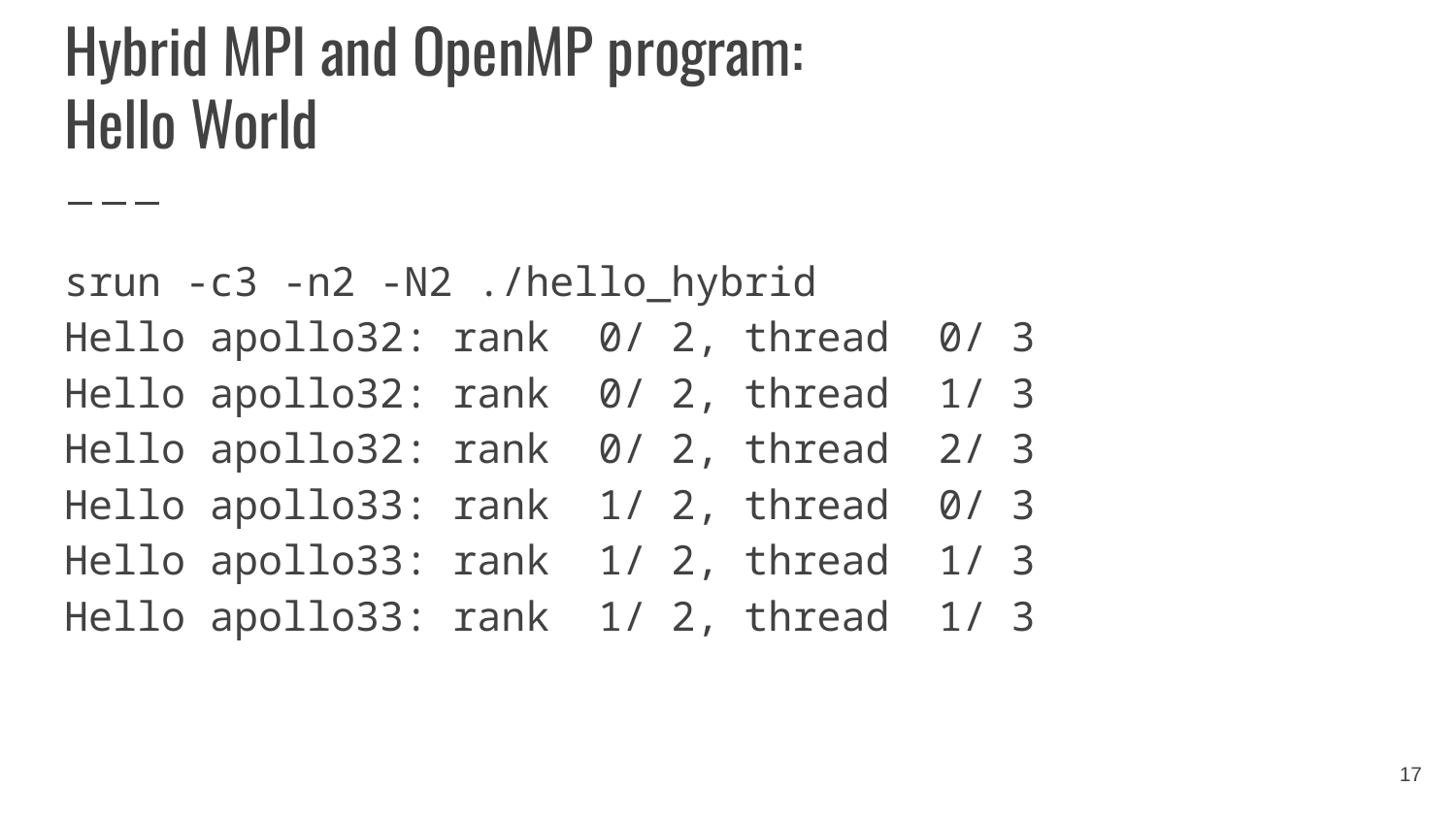

# Hybrid MPI and OpenMP program:
Hello World
srun -c3 -n2 -N2 ./hello_hybrid
Hello apollo32: rank  0/ 2, thread  0/ 3
Hello apollo32: rank  0/ 2, thread  1/ 3
Hello apollo32: rank  0/ 2, thread  2/ 3
Hello apollo33: rank  1/ 2, thread  0/ 3
Hello apollo33: rank  1/ 2, thread  1/ 3
Hello apollo33: rank  1/ 2, thread  1/ 3
17